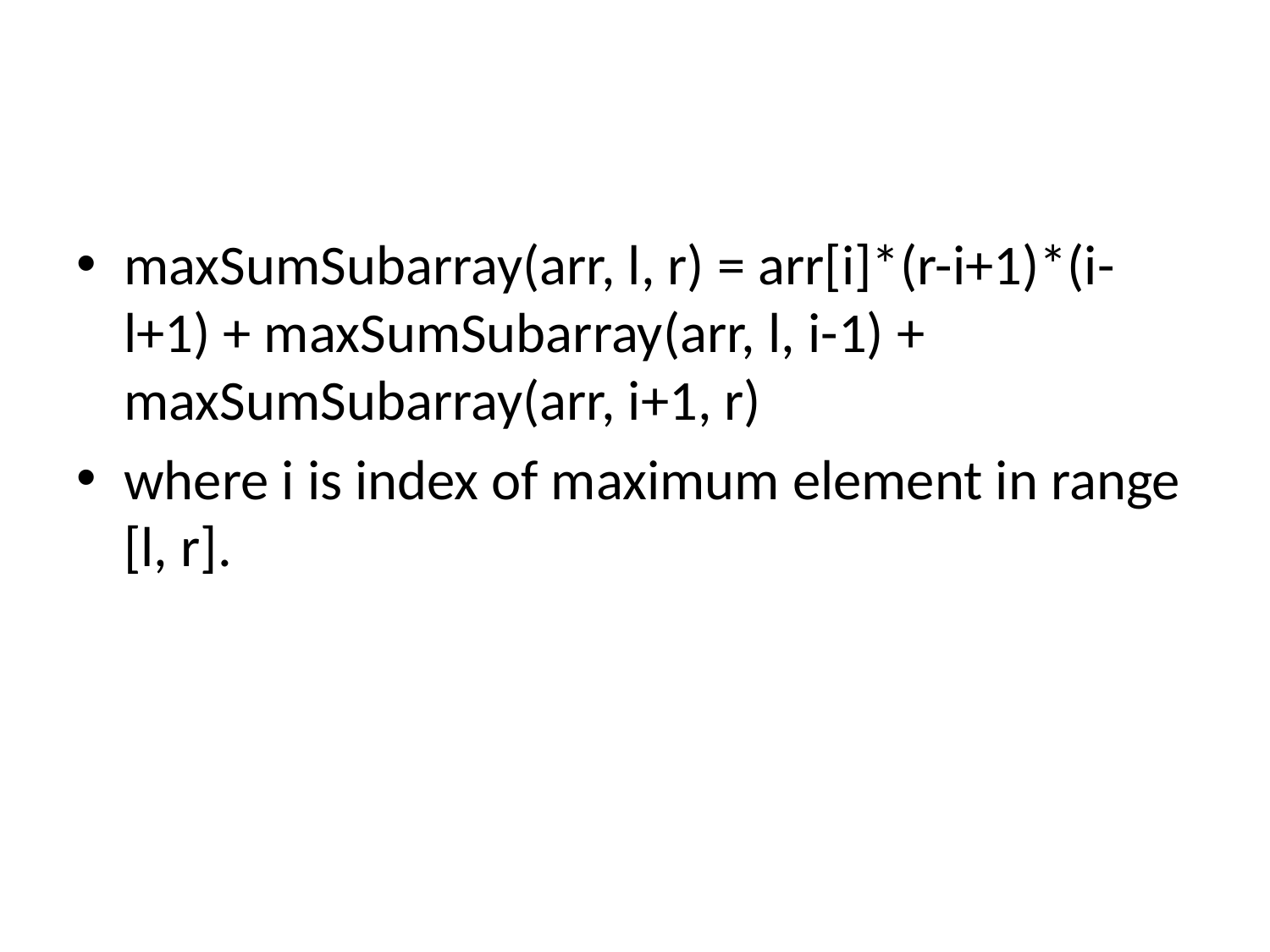

#
maxSumSubarray(arr, l, r) = arr[i]*(r-i+1)*(i-l+1) + maxSumSubarray(arr, l, i-1) + maxSumSubarray(arr, i+1, r)
where i is index of maximum element in range [l, r].